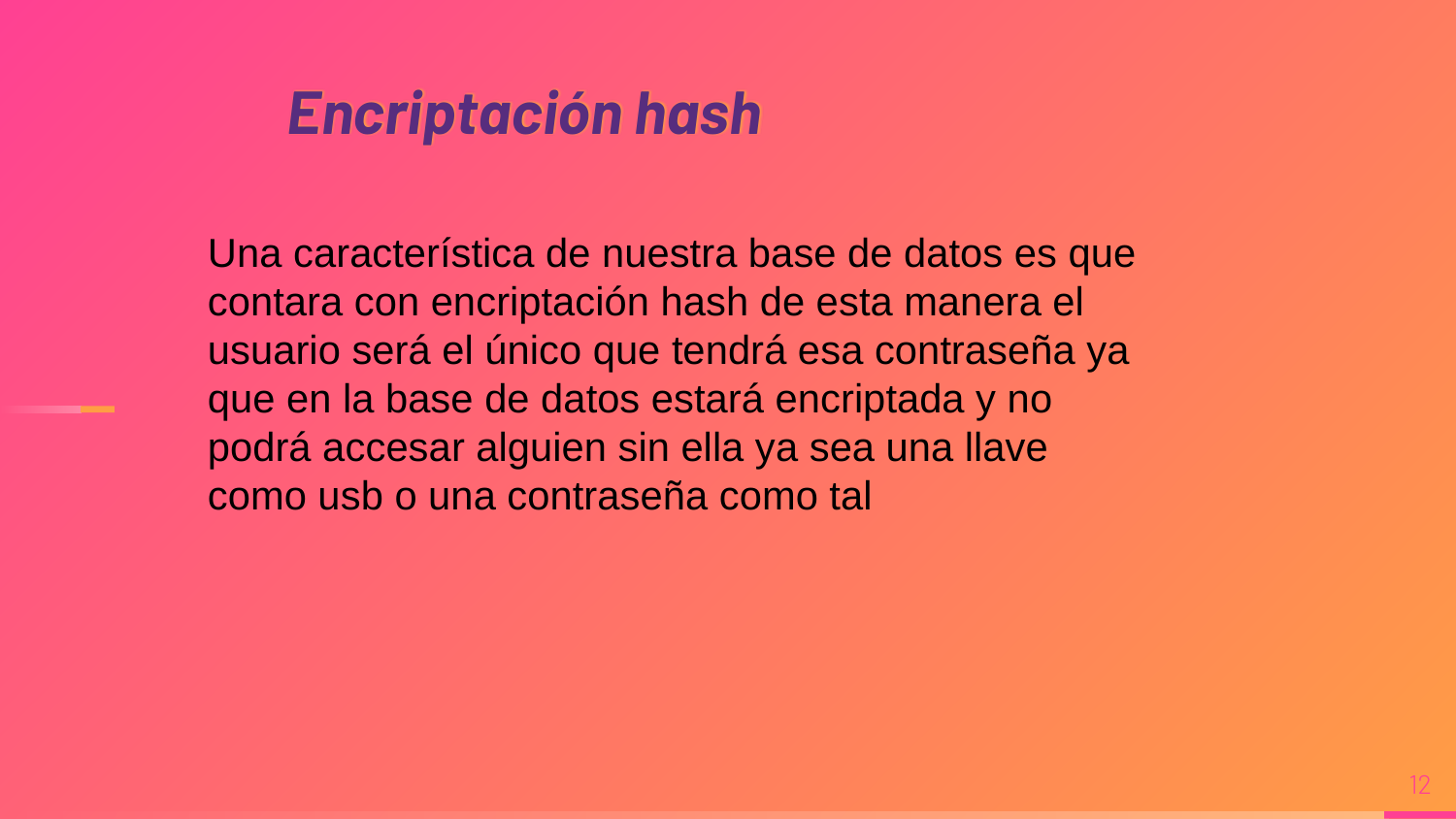

Encriptación hash
Una característica de nuestra base de datos es que contara con encriptación hash de esta manera el usuario será el único que tendrá esa contraseña ya que en la base de datos estará encriptada y no podrá accesar alguien sin ella ya sea una llave como usb o una contraseña como tal
12